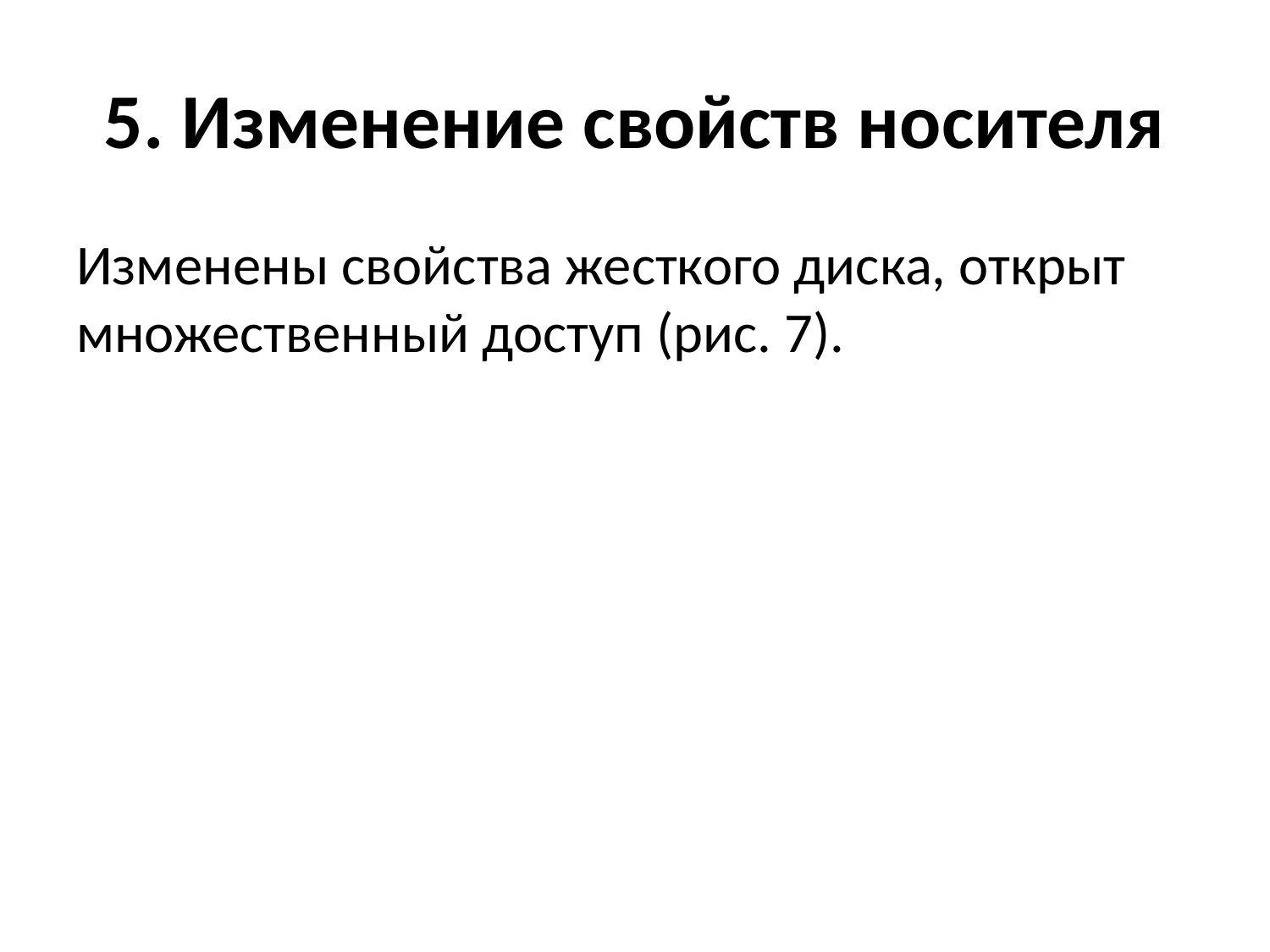

# 5. Изменение свойств носителя
Изменены свойства жесткого диска, открыт множественный доступ (рис. 7).